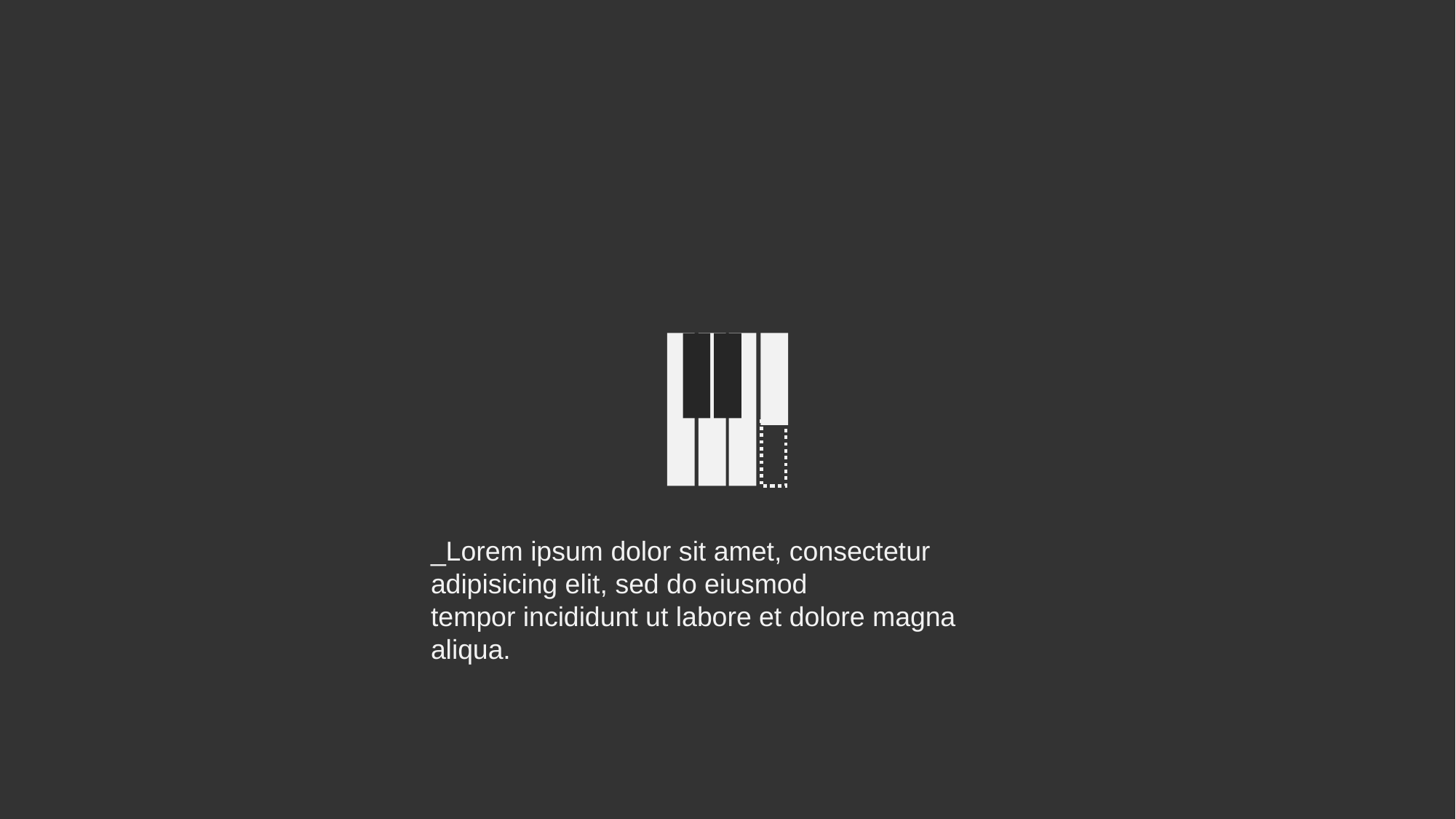

_Lorem ipsum dolor sit amet, consectetur adipisicing elit, sed do eiusmod
tempor incididunt ut labore et dolore magna aliqua.